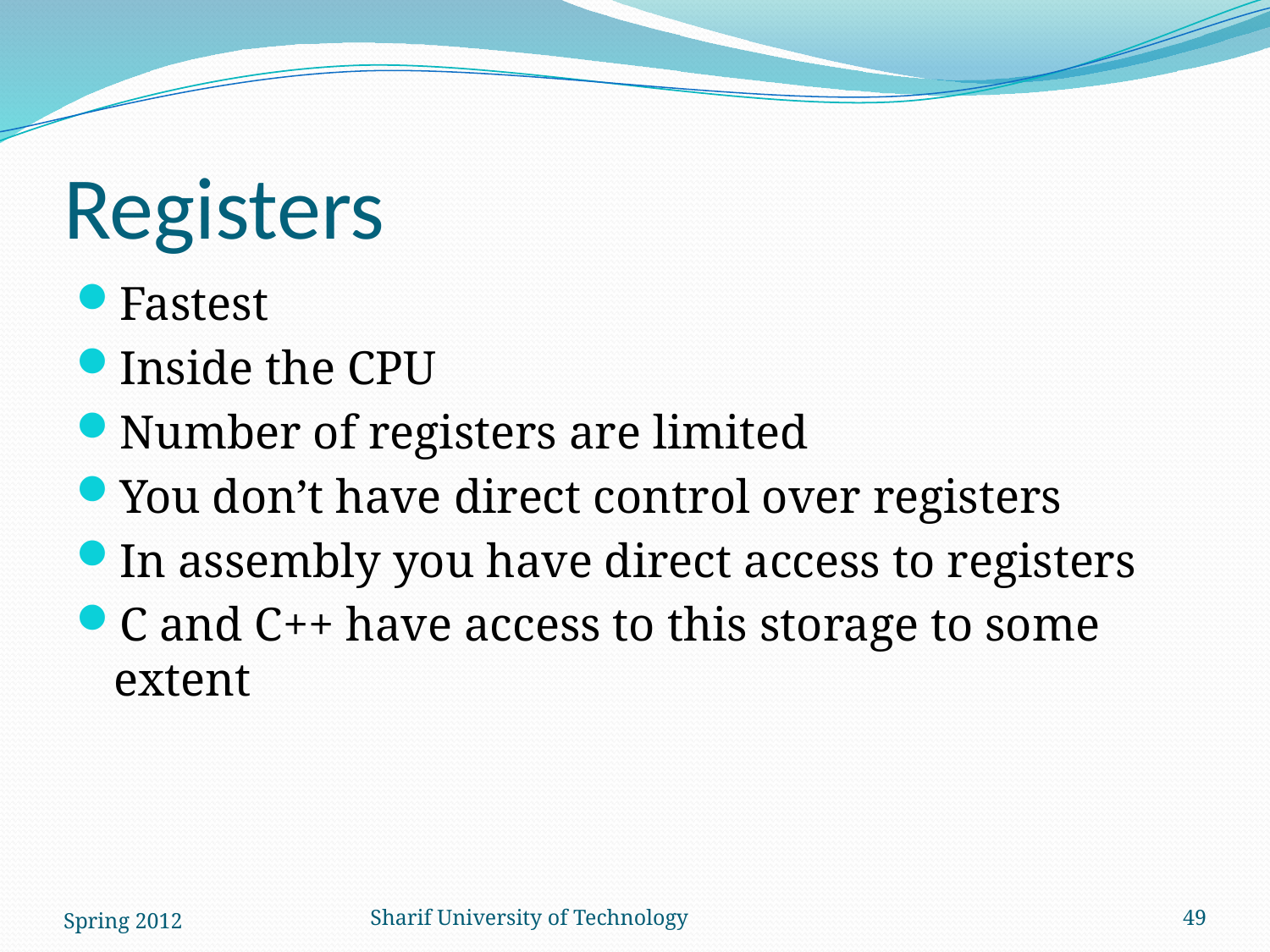

# Registers
Fastest
Inside the CPU
Number of registers are limited
You don’t have direct control over registers
In assembly you have direct access to registers
C and C++ have access to this storage to some extent

Spring 2012
Sharif University of Technology
49